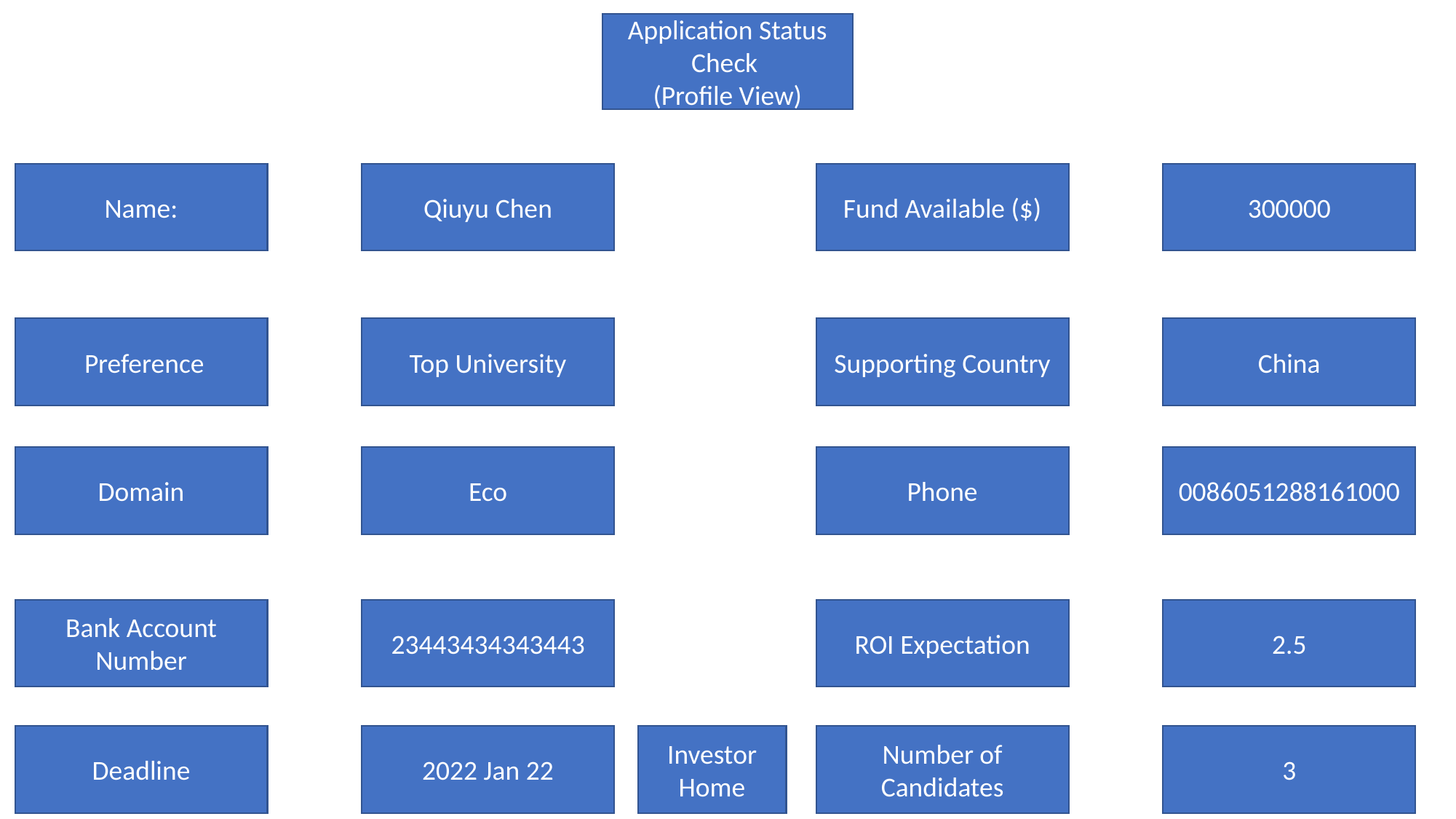

Application Status Check
(Profile View)
Qiuyu Chen
300000
Name:
Fund Available ($)
Top University
China
 Preference
Supporting Country
Eco
0086051288161000
Domain
Phone
23443434343443
2.5
Bank Account Number
ROI Expectation
2022 Jan 22
Investor Home
Deadline
3
Number of Candidates